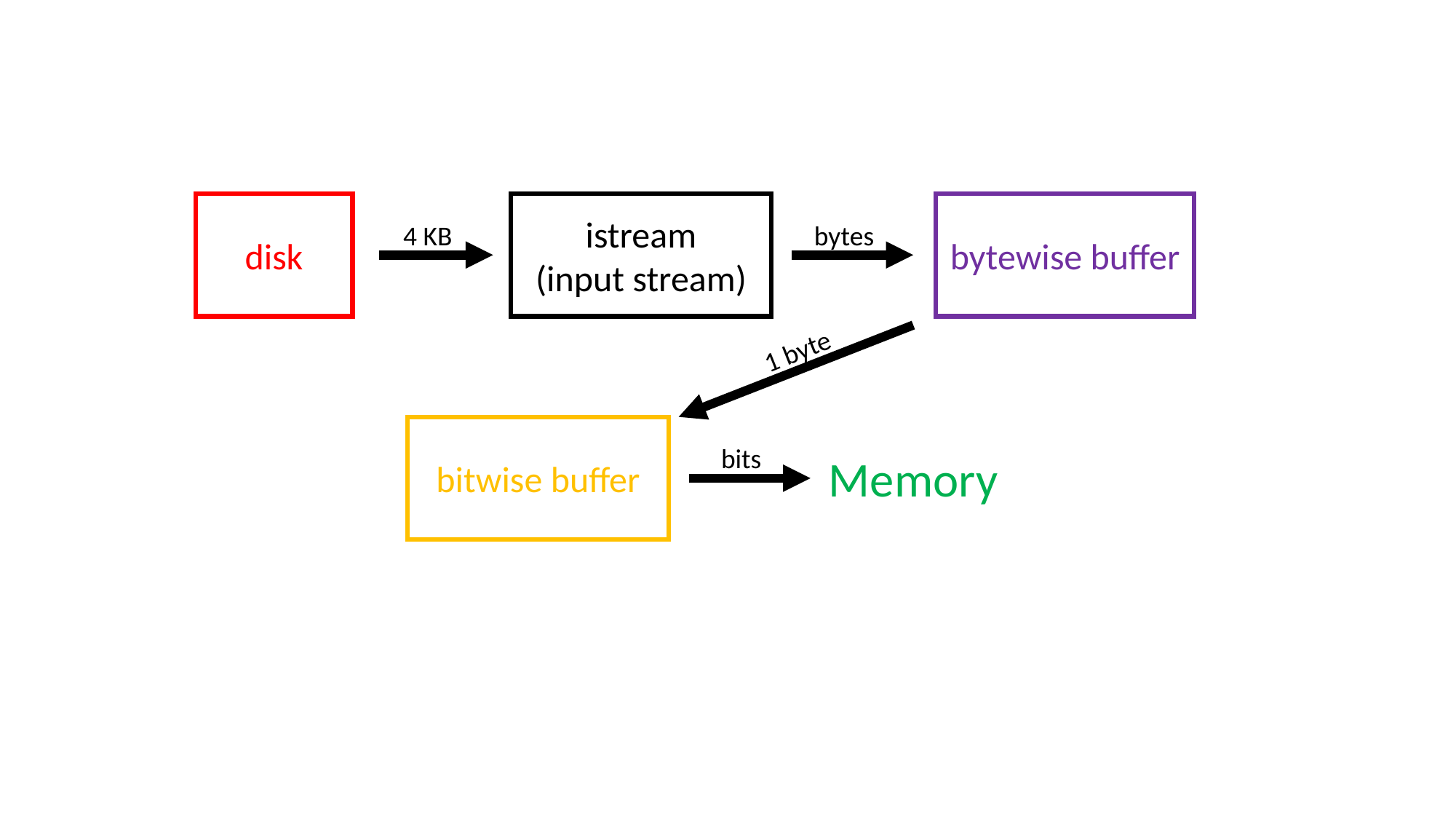

disk
istream
(input stream)
bytewise buffer
4 KB
bytes
1 byte
bitwise buffer
bits
Memory